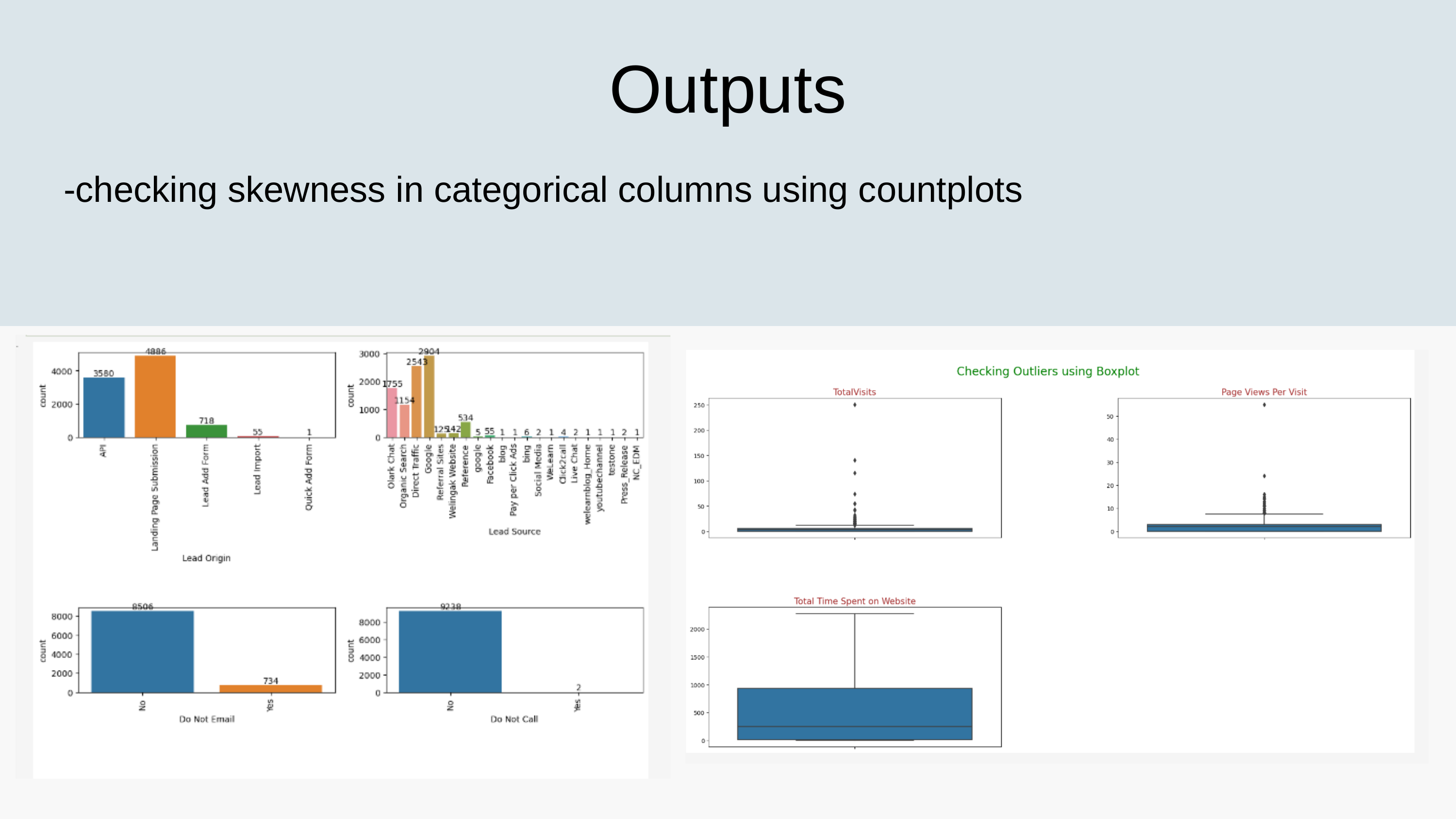

Outputs
-checking skewness in categorical columns using countplots